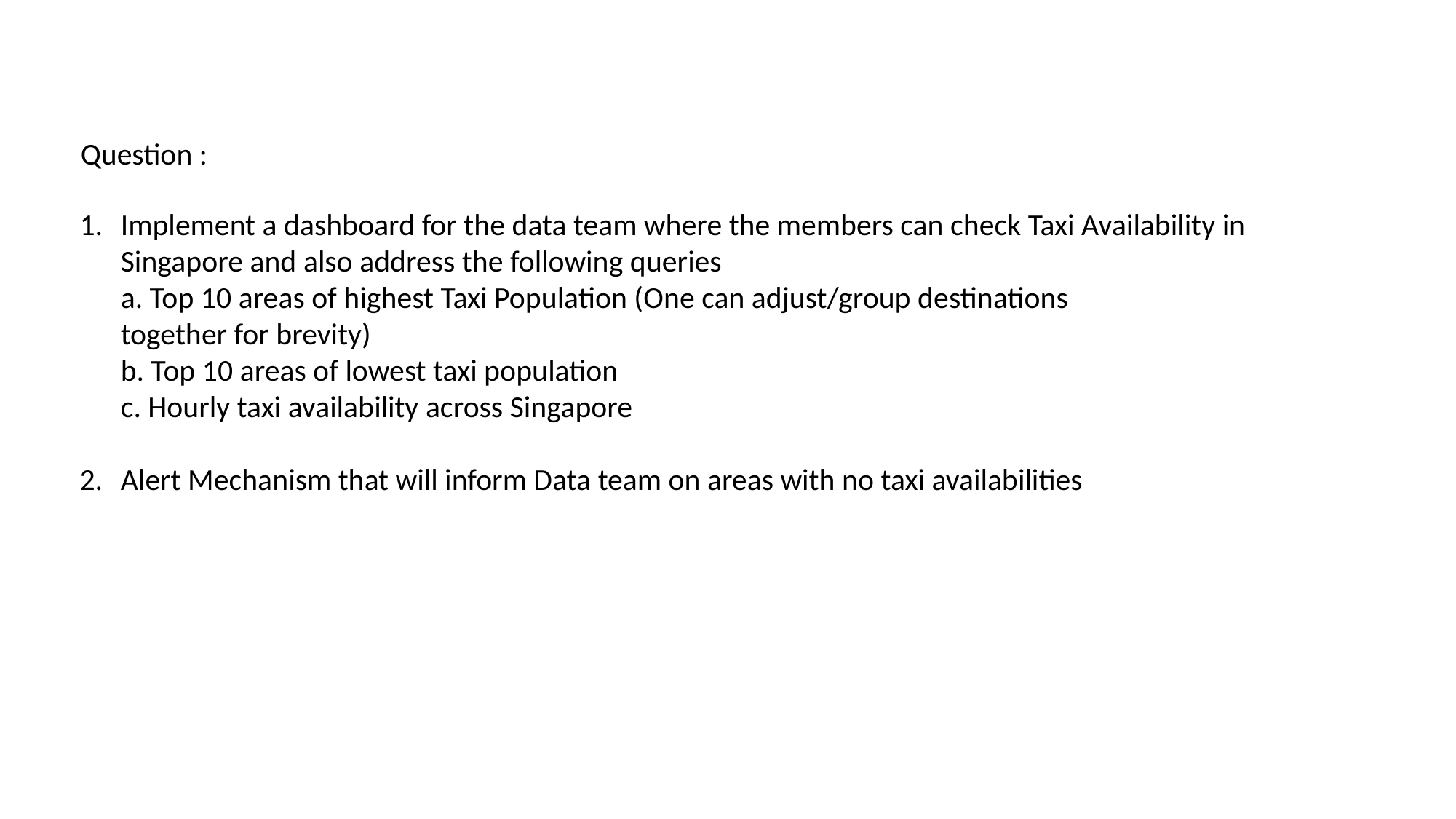

Question :
Implement a dashboard for the data team where the members can check Taxi Availability in Singapore and also address the following queries
a. Top 10 areas of highest Taxi Population (One can adjust/group destinations
together for brevity)
b. Top 10 areas of lowest taxi population
c. Hourly taxi availability across Singapore
Alert Mechanism that will inform Data team on areas with no taxi availabilities